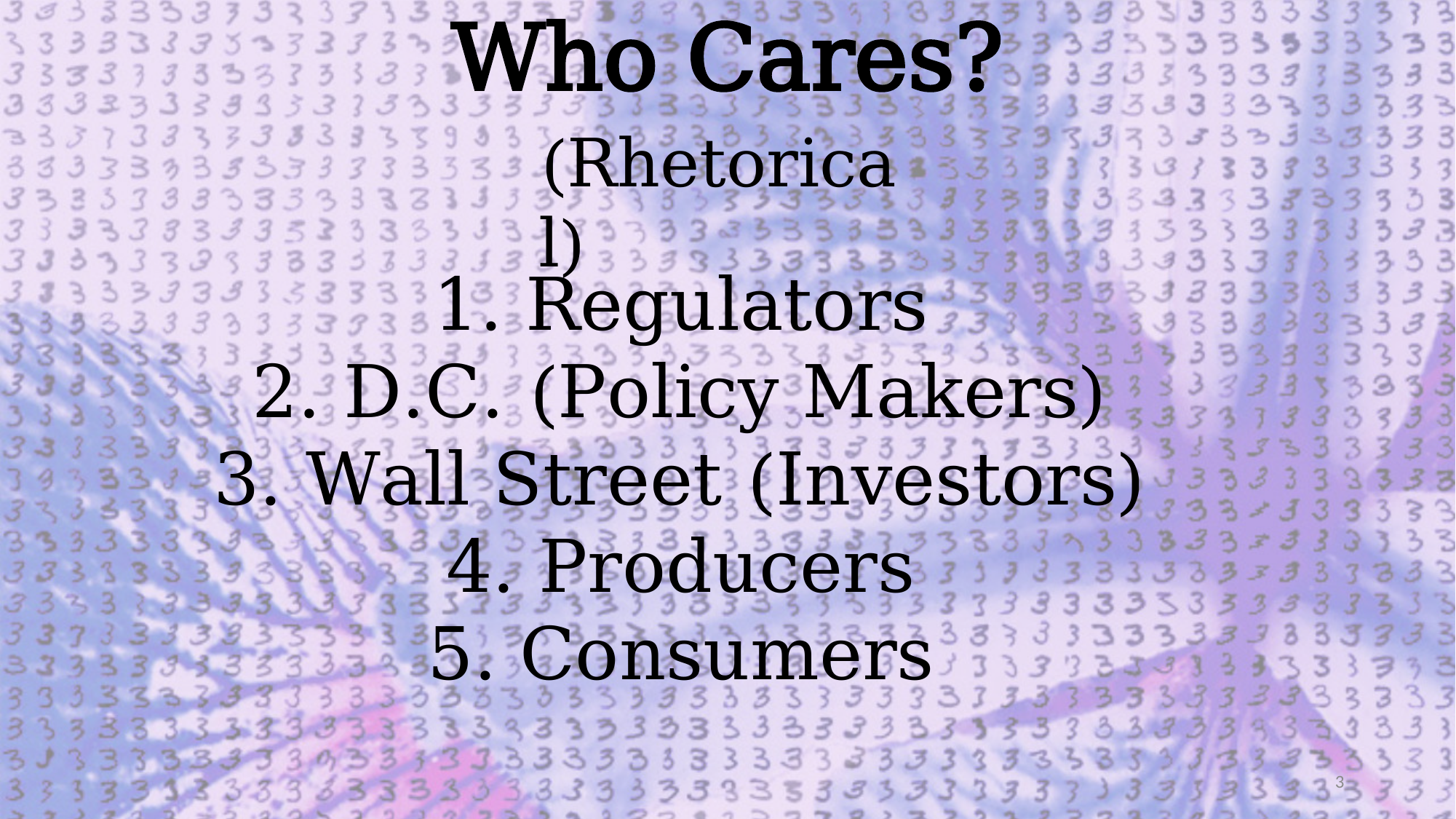

# Who Cares?
(Rhetorical)
1. Regulators
2. D.C. (Policy Makers)
3. Wall Street (Investors)
4. Producers
5. Consumers
3